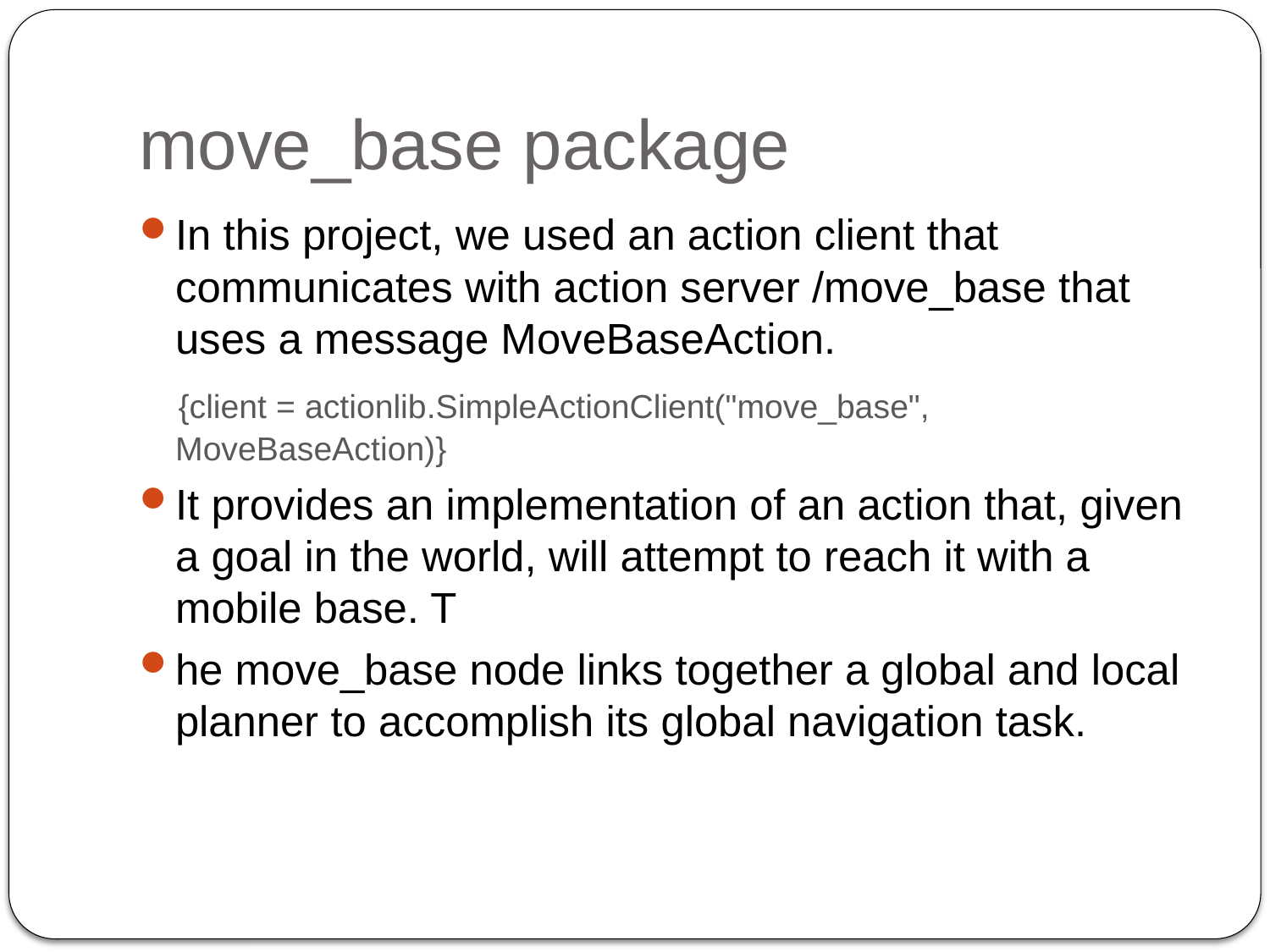

# move_base package
In this project, we used an action client that communicates with action server /move_base that uses a message MoveBaseAction.
   {client = actionlib.SimpleActionClient("move_base", MoveBaseAction)}
It provides an implementation of an action that, given a goal in the world, will attempt to reach it with a mobile base. T
he move_base node links together a global and local planner to accomplish its global navigation task.